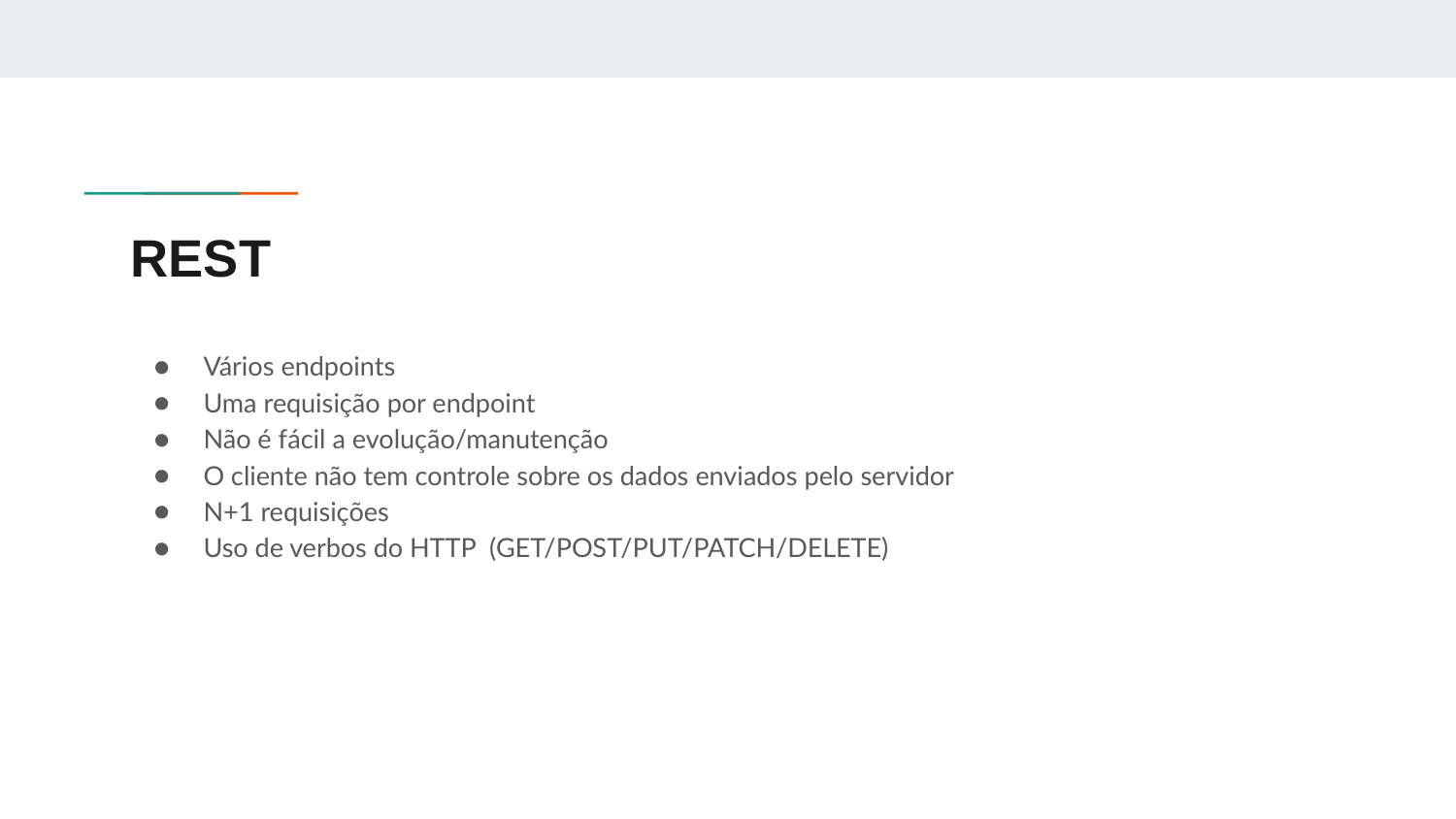

# REST
Vários endpoints
Uma requisição por endpoint
Não é fácil a evolução/manutenção
O cliente não tem controle sobre os dados enviados pelo servidor
N+1 requisições
Uso de verbos do HTTP  (GET/POST/PUT/PATCH/DELETE)